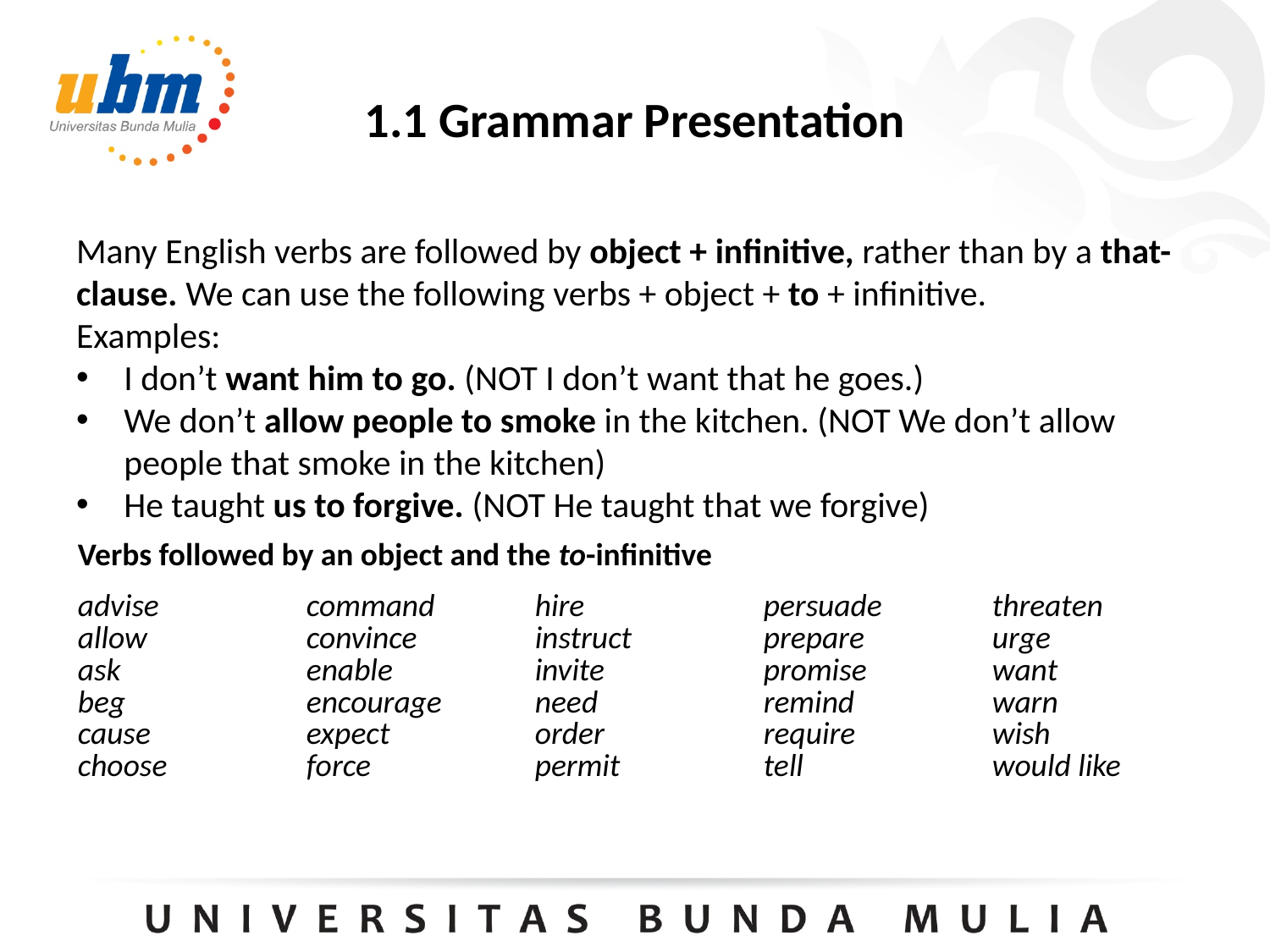

# 1.1 Grammar Presentation
Many English verbs are followed by object + infinitive, rather than by a that-clause. We can use the following verbs + object + to + infinitive.
Examples:
I don’t want him to go. (NOT I don’t want that he goes.)
We don’t allow people to smoke in the kitchen. (NOT We don’t allow people that smoke in the kitchen)
He taught us to forgive. (NOT He taught that we forgive)

| Verbs followed by an object and the to-infinitive |  |  |  |  |
| --- | --- | --- | --- | --- |
| advise allow ask beg cause choose | command convince enable encourage expect force | hire instruct invite need order permit | persuade prepare promise remind require tell | threaten urge want warn wish would like |